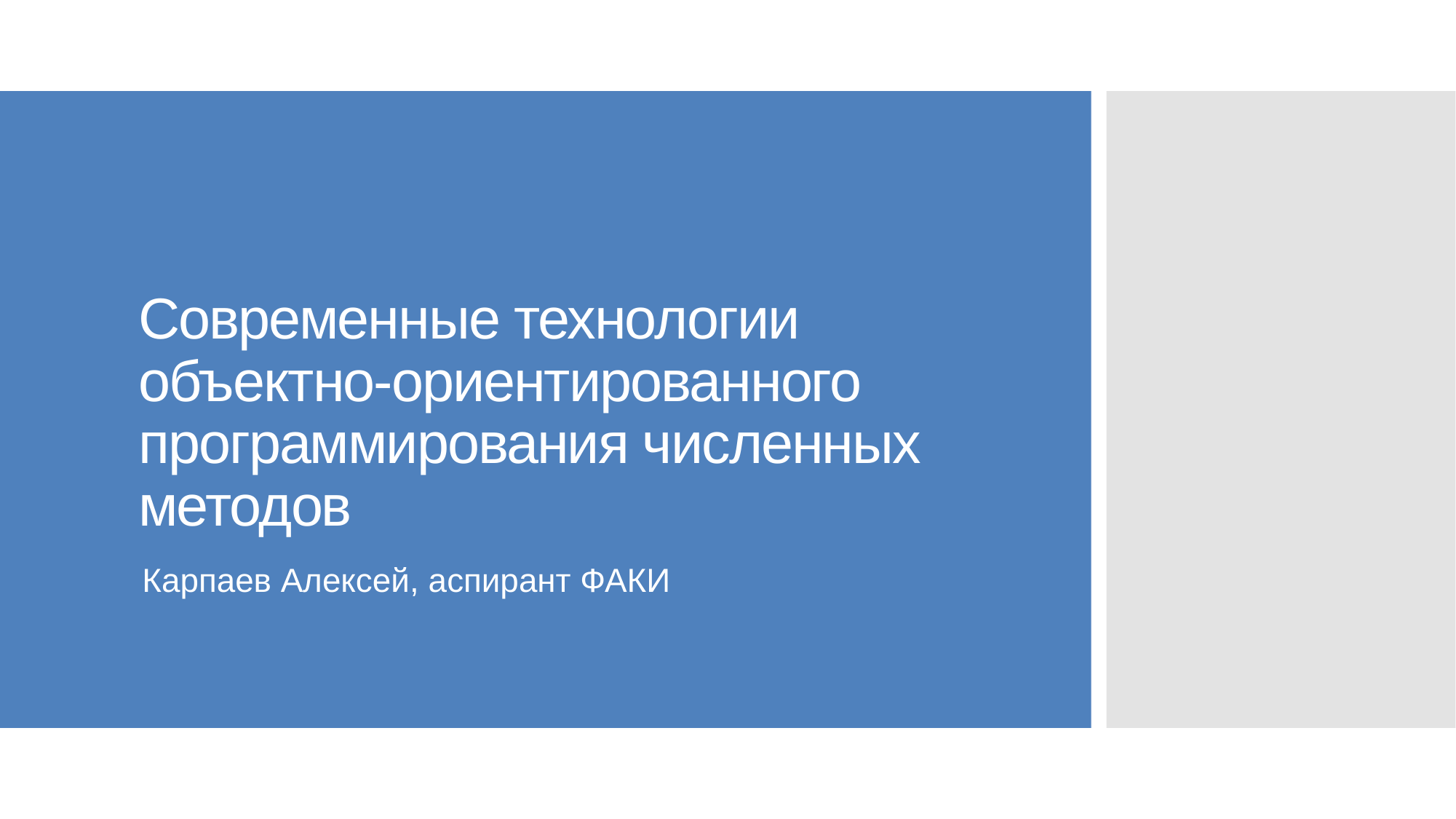

# Современные технологии объектно-ориентированного программирования численных методов
Карпаев Алексей, аспирант ФАКИ